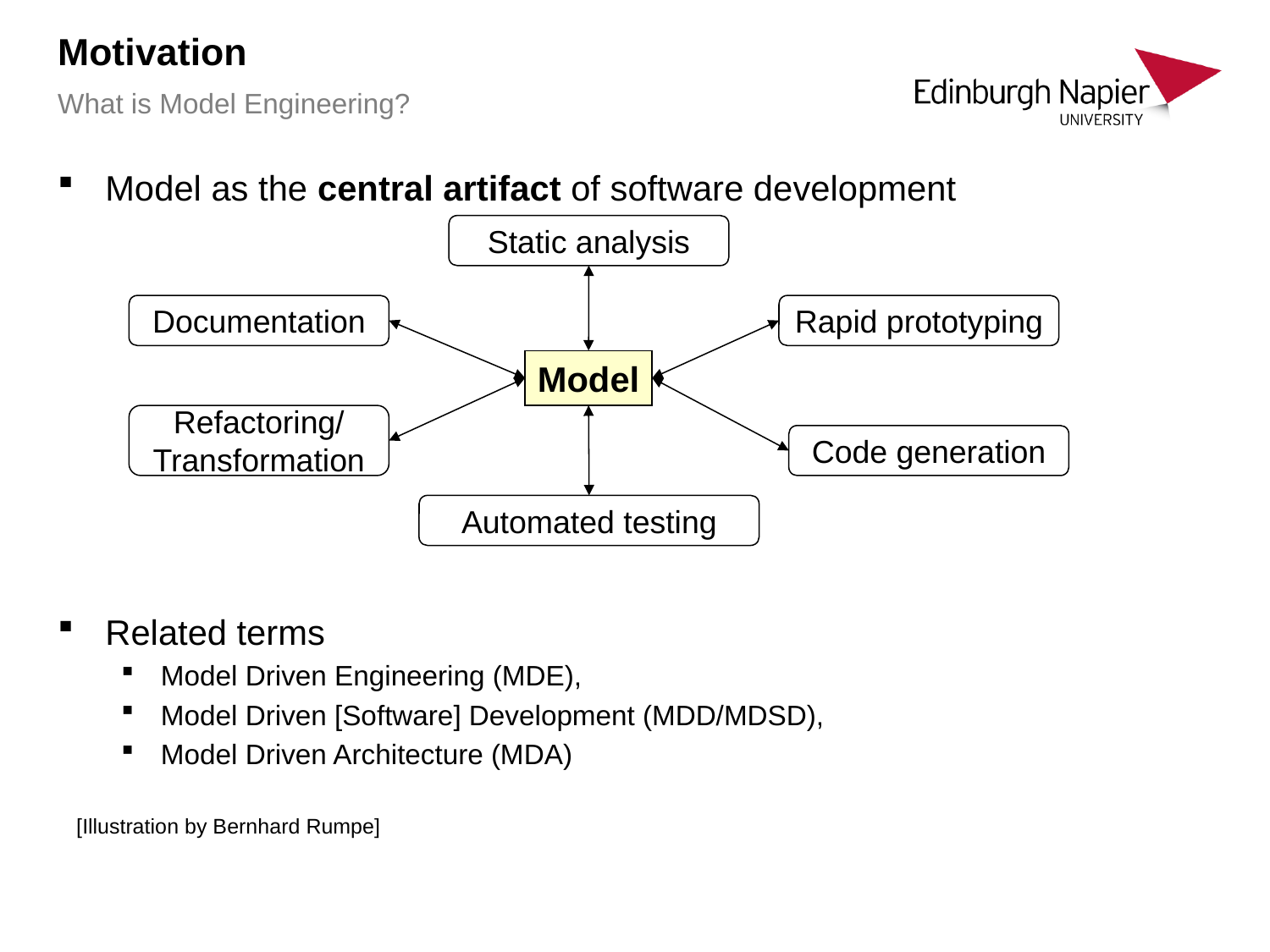

# Motivation
What is Model Engineering?
Model as the central artifact of software development

Related terms
Model Driven Engineering (MDE),
Model Driven [Software] Development (MDD/MDSD),
Model Driven Architecture (MDA)

Static analysis
Documentation
Rapid prototyping
Model
Refactoring/
Transformation
Code generation
Automated testing
[Illustration by Bernhard Rumpe]